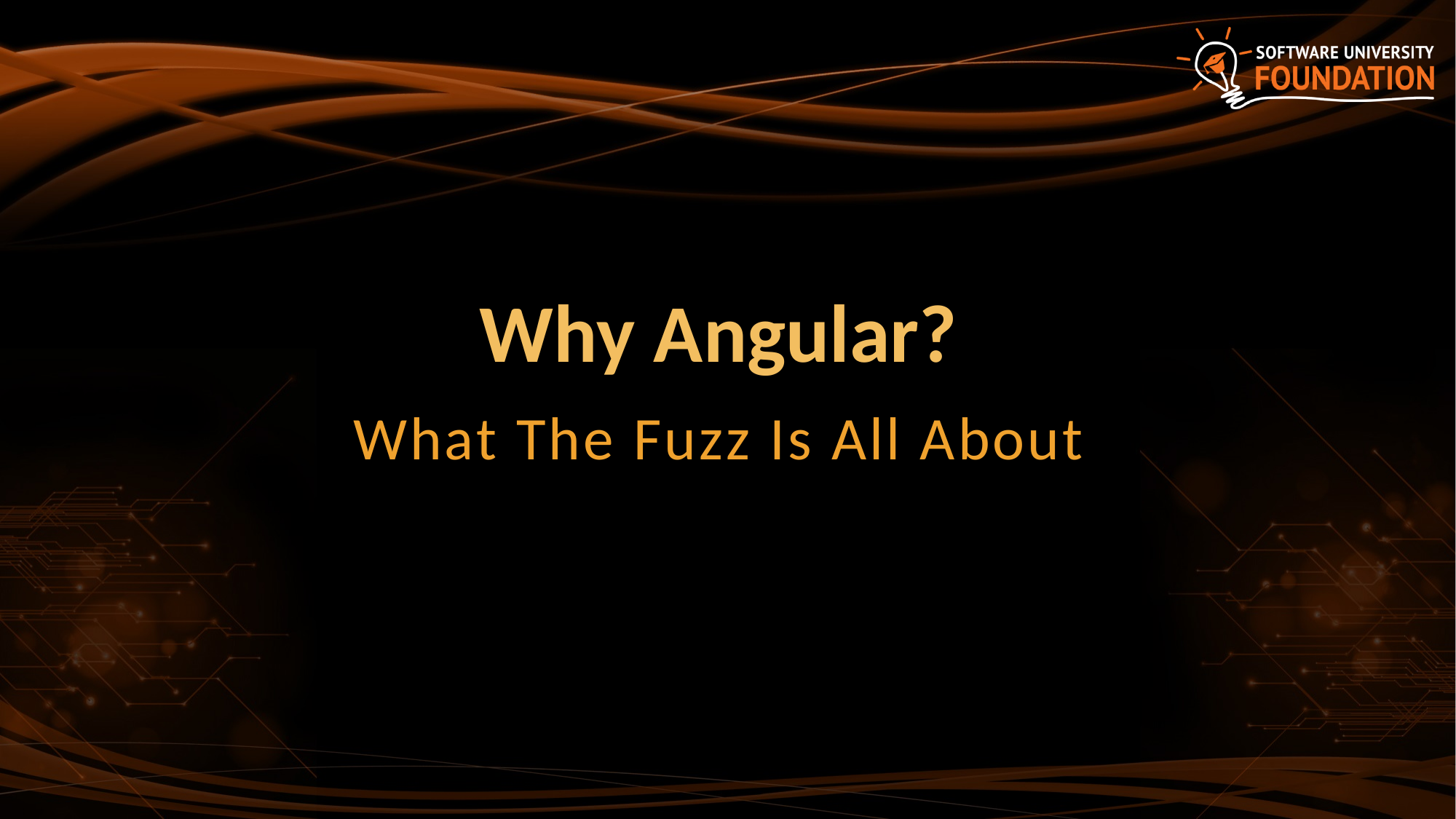

# Why Angular?
What The Fuzz Is All About